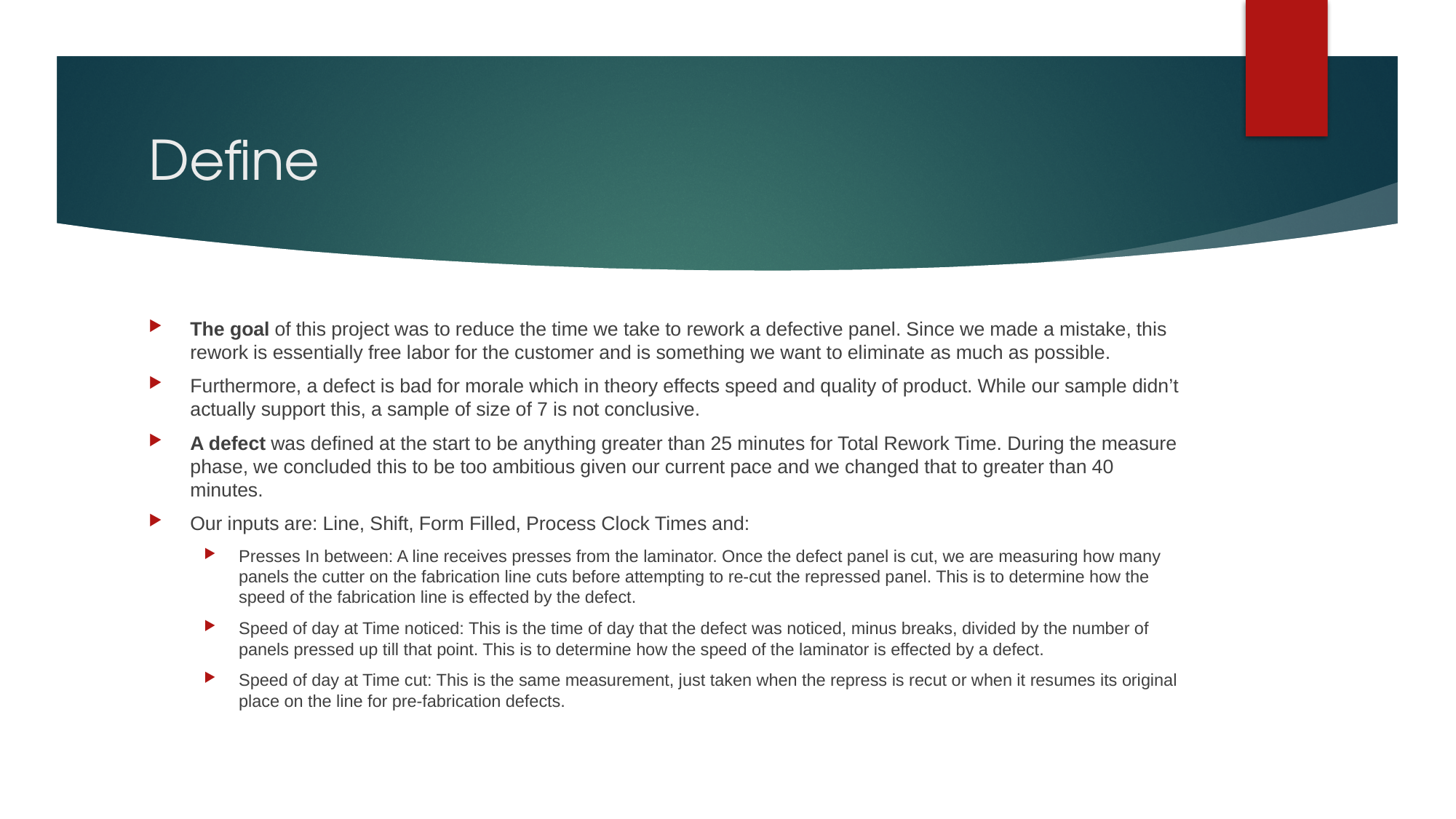

# Define
The goal of this project was to reduce the time we take to rework a defective panel. Since we made a mistake, this rework is essentially free labor for the customer and is something we want to eliminate as much as possible.
Furthermore, a defect is bad for morale which in theory effects speed and quality of product. While our sample didn’t actually support this, a sample of size of 7 is not conclusive.
A defect was defined at the start to be anything greater than 25 minutes for Total Rework Time. During the measure phase, we concluded this to be too ambitious given our current pace and we changed that to greater than 40 minutes.
Our inputs are: Line, Shift, Form Filled, Process Clock Times and:
Presses In between: A line receives presses from the laminator. Once the defect panel is cut, we are measuring how many panels the cutter on the fabrication line cuts before attempting to re-cut the repressed panel. This is to determine how the speed of the fabrication line is effected by the defect.
Speed of day at Time noticed: This is the time of day that the defect was noticed, minus breaks, divided by the number of panels pressed up till that point. This is to determine how the speed of the laminator is effected by a defect.
Speed of day at Time cut: This is the same measurement, just taken when the repress is recut or when it resumes its original place on the line for pre-fabrication defects.